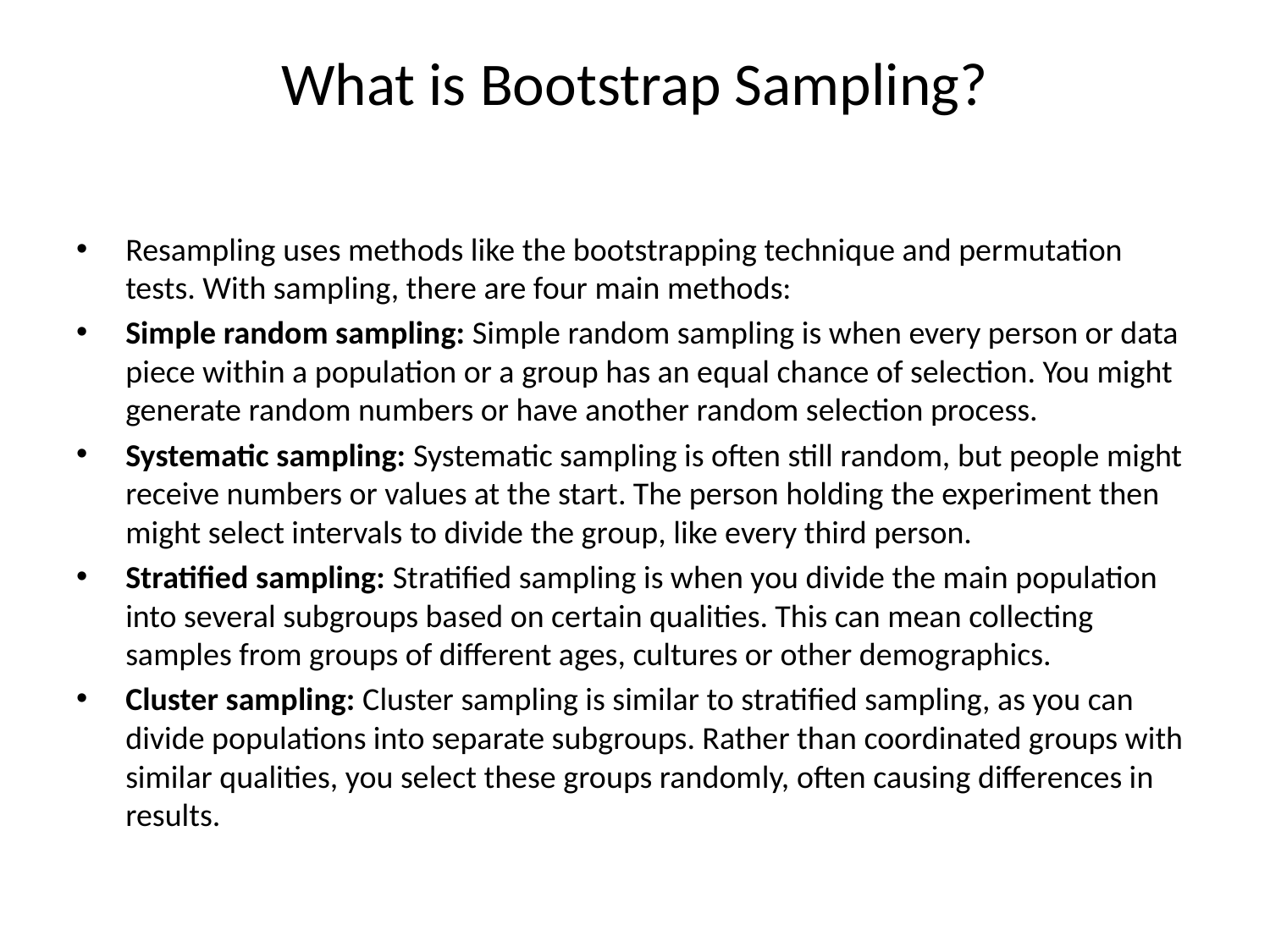

# What is Bootstrap Sampling?
Resampling uses methods like the bootstrapping technique and permutation tests. With sampling, there are four main methods:
Simple random sampling: Simple random sampling is when every person or data piece within a population or a group has an equal chance of selection. You might generate random numbers or have another random selection process.
Systematic sampling: Systematic sampling is often still random, but people might receive numbers or values at the start. The person holding the experiment then might select intervals to divide the group, like every third person.
Stratified sampling: Stratified sampling is when you divide the main population into several subgroups based on certain qualities. This can mean collecting samples from groups of different ages, cultures or other demographics.
Cluster sampling: Cluster sampling is similar to stratified sampling, as you can divide populations into separate subgroups. Rather than coordinated groups with similar qualities, you select these groups randomly, often causing differences in results.